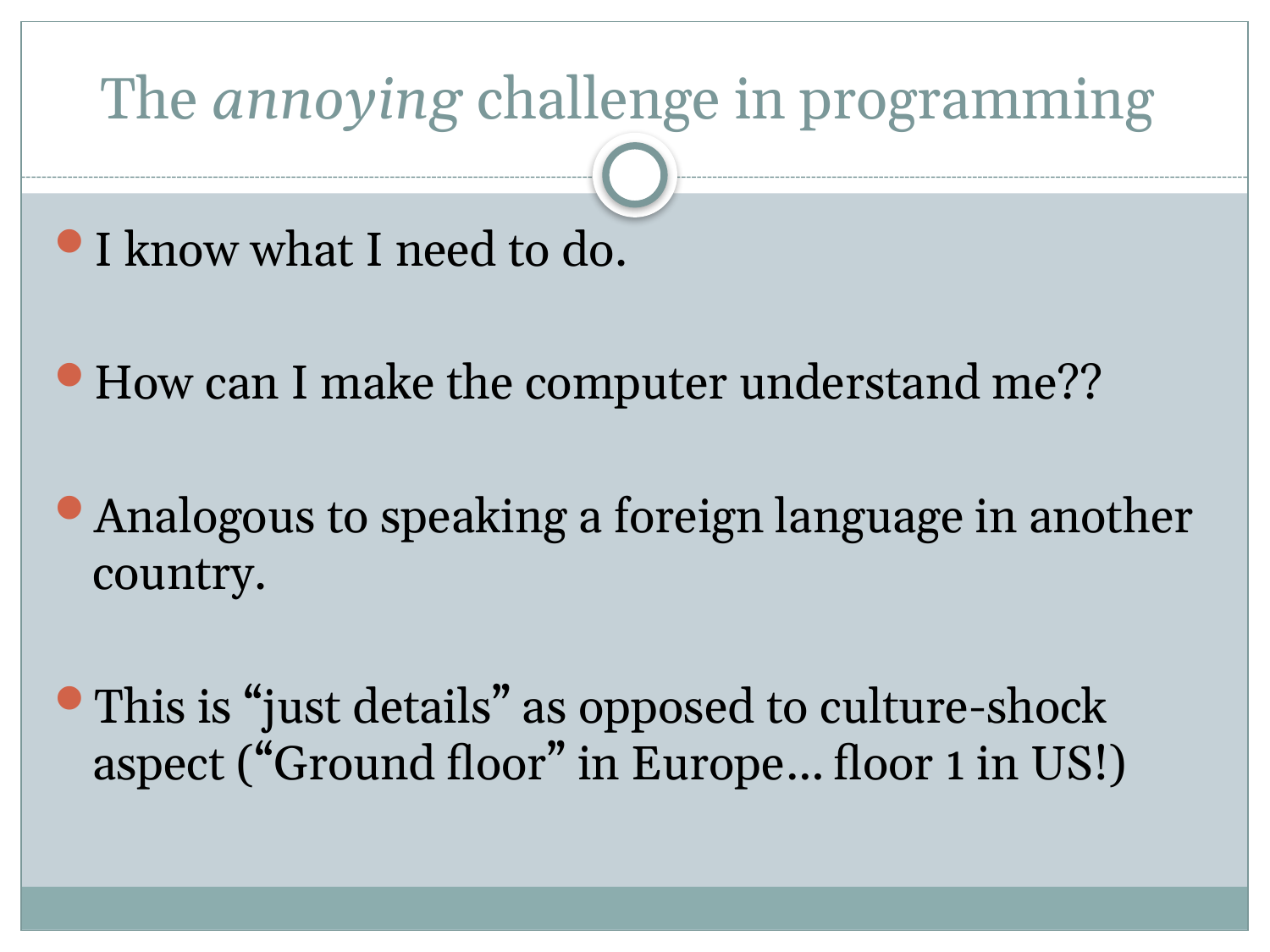

# The annoying challenge in programming
I know what I need to do.

How can I make the computer understand me??

Analogous to speaking a foreign language in another country.

This is “just details” as opposed to culture-shock aspect (“Ground floor” in Europe… floor 1 in US!)